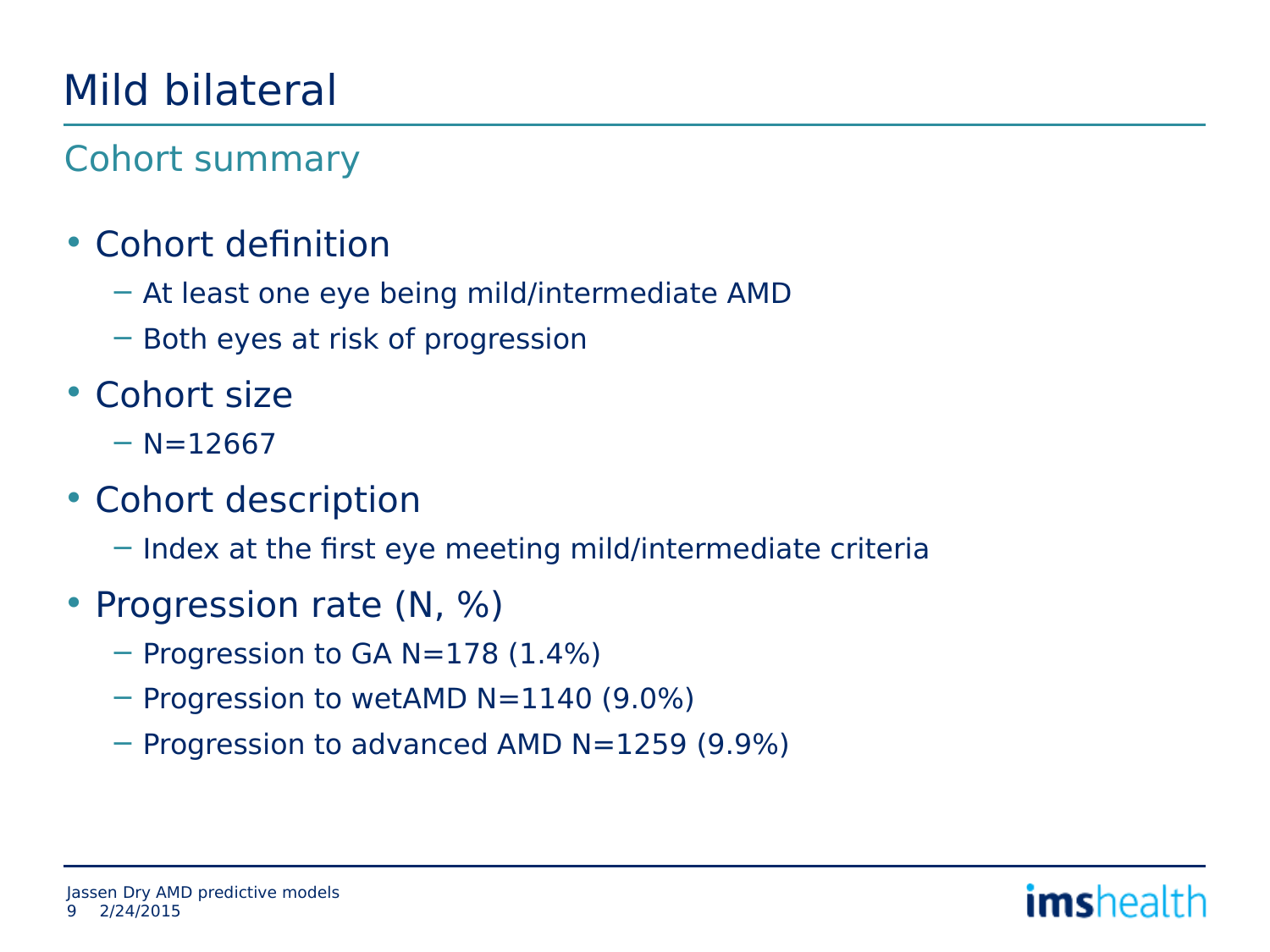

# Mild bilateral
Cohort summary
Cohort definition
At least one eye being mild/intermediate AMD
Both eyes at risk of progression
Cohort size
N=12667
Cohort description
Index at the first eye meeting mild/intermediate criteria
Progression rate (N, %)
Progression to GA N=178 (1.4%)
Progression to wetAMD N=1140 (9.0%)
Progression to advanced AMD N=1259 (9.9%)

Jassen Dry AMD predictive models
2/24/2015
9